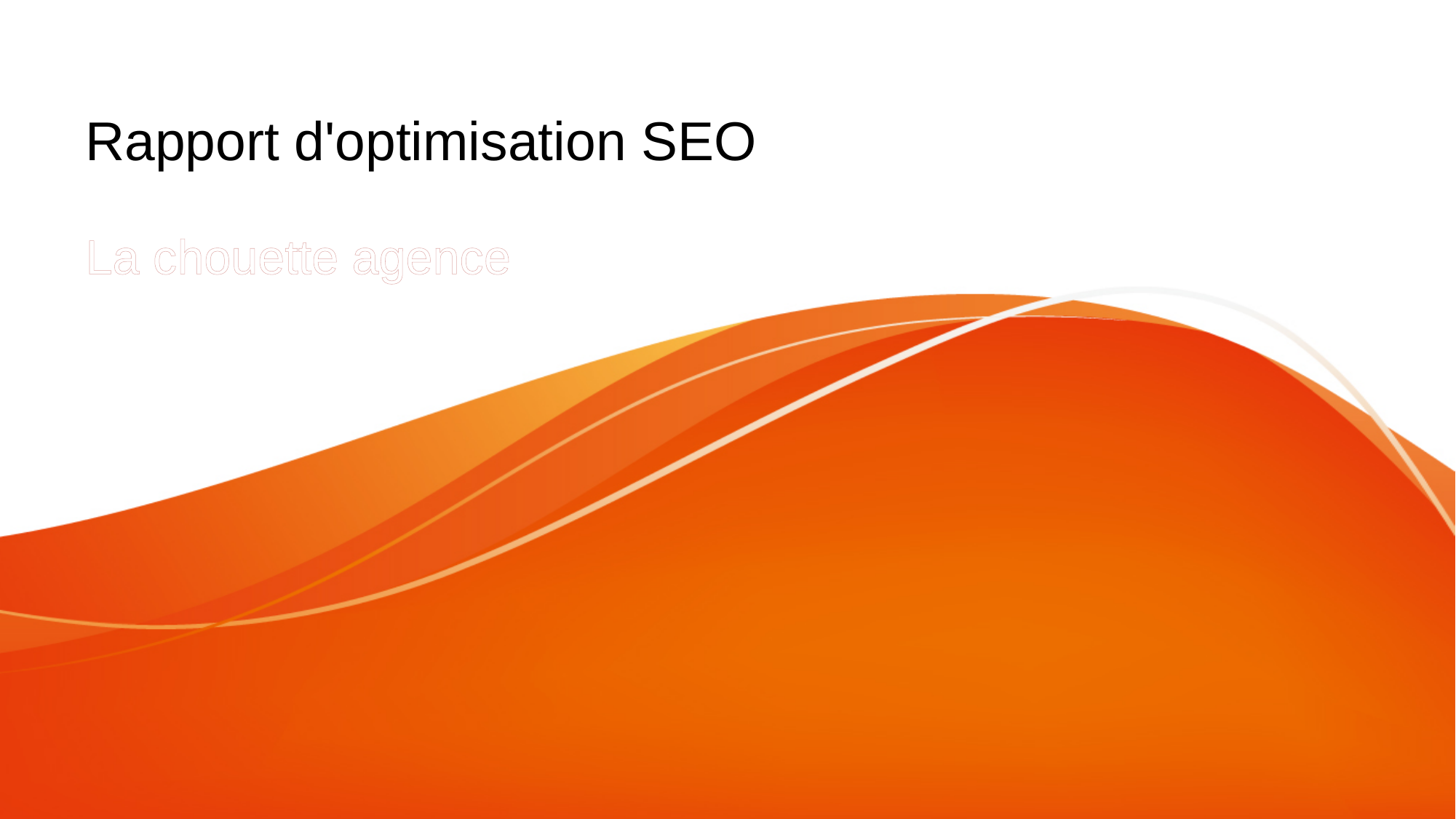

# Rapport d'optimisation SEO
La chouette agence